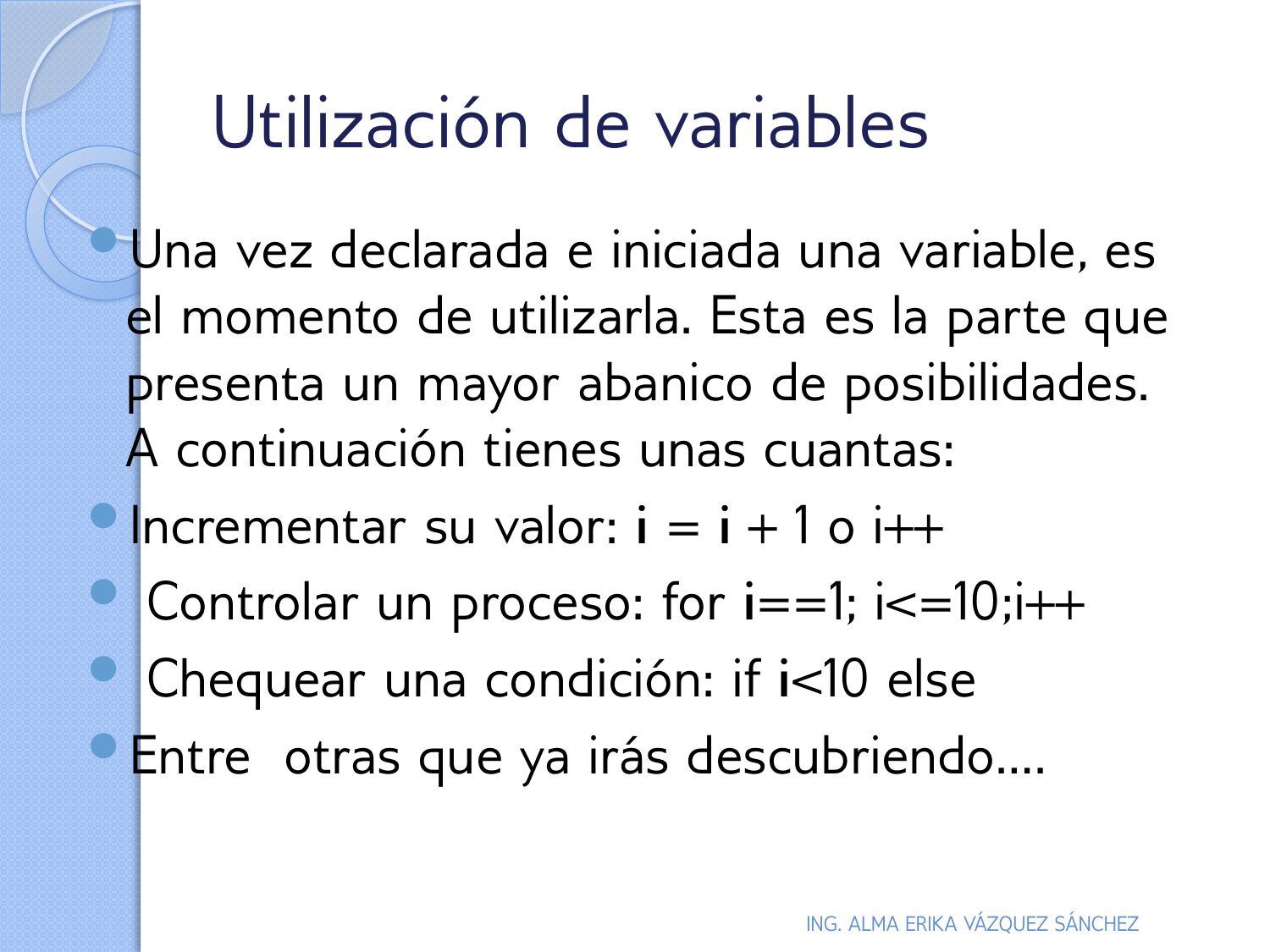

# Utilización de variables
Una vez declarada e iniciada una variable, es el momento de utilizarla. Esta es la parte que presenta un mayor abanico de posibilidades. A continuación tienes unas cuantas:
Incrementar su valor: i = i + 1 o i++
 Controlar un proceso: for i==1; i<=10;i++
 Chequear una condición: if i<10 else
Entre  otras que ya irás descubriendo….

ING. ALMA ERIKA VÁZQUEZ SÁNCHEZ